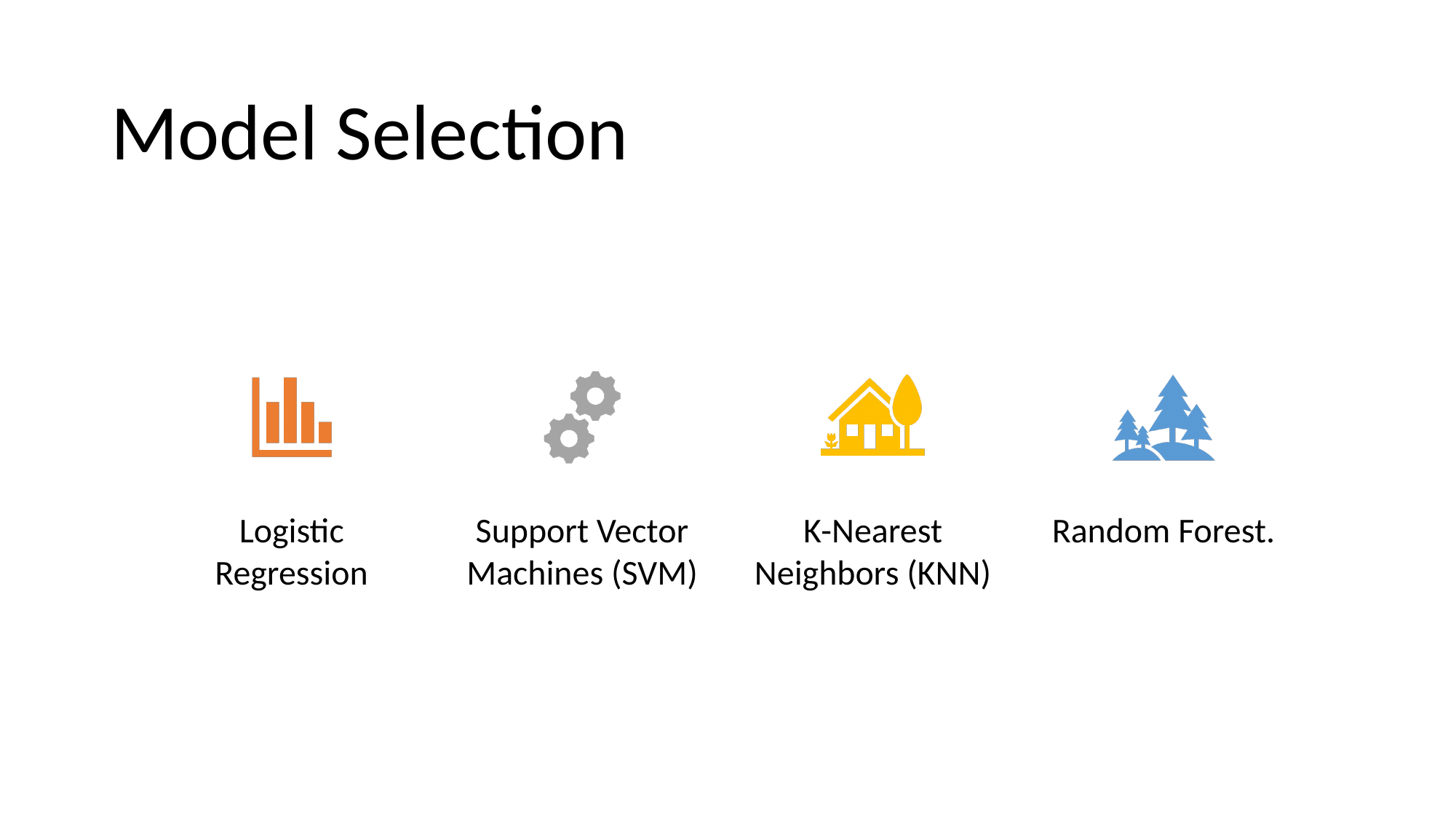

# Model Selection
Logistic Regression
Support Vector Machines (SVM)
K-Nearest Neighbors (KNN)
Random Forest.